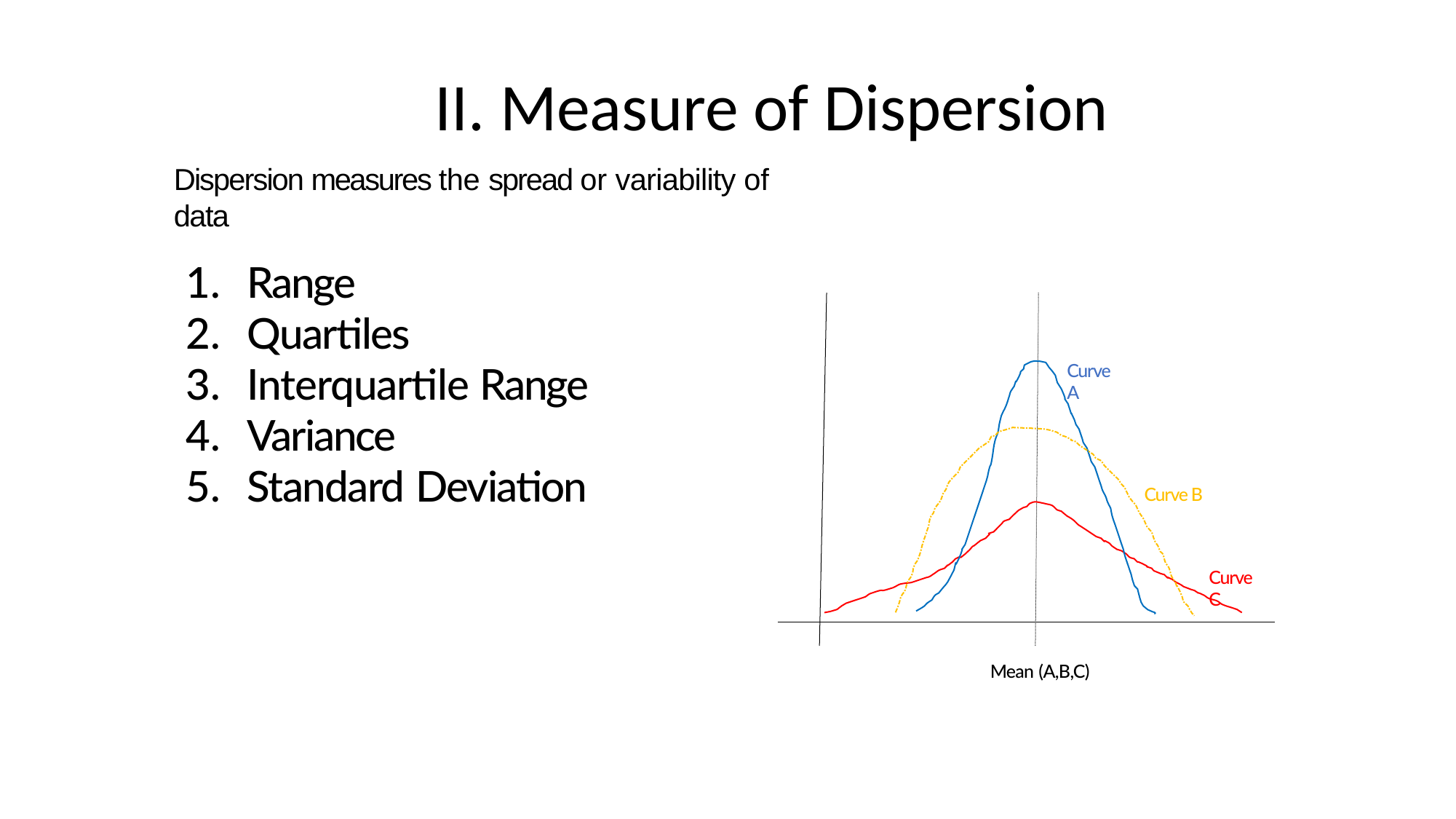

# II. Measure of Dispersion
Dispersion measures the spread or variability of data
Range
Quartiles
Interquartile Range
Variance
Standard Deviation

Curve A
Curve B
Curve C
Mean (A,B,C)